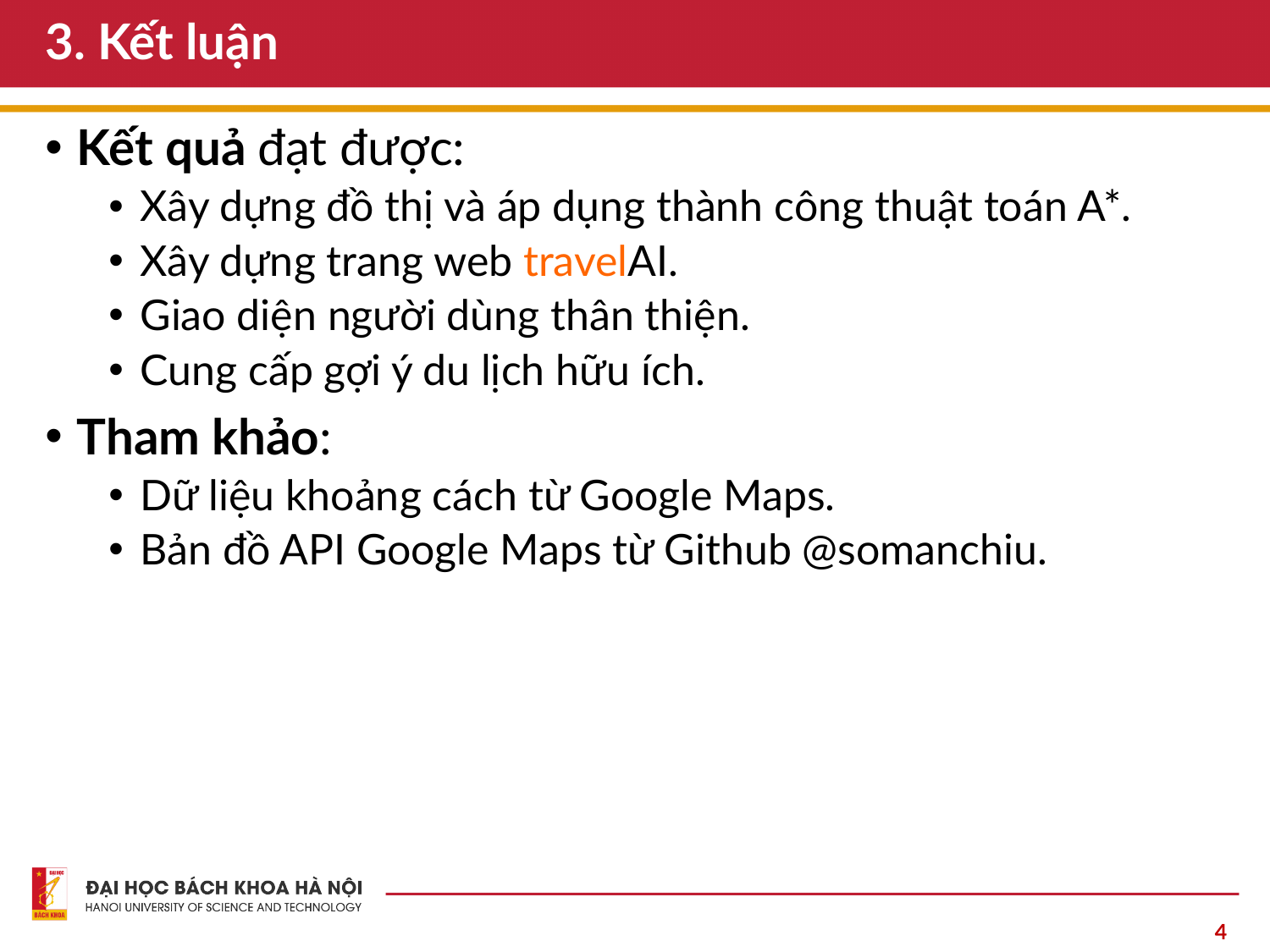

# 3. Kết luận
Kết quả đạt được:
Xây dựng đồ thị và áp dụng thành công thuật toán A*.
Xây dựng trang web travelAI.
Giao diện người dùng thân thiện.
Cung cấp gợi ý du lịch hữu ích.
Tham khảo:
Dữ liệu khoảng cách từ Google Maps.
Bản đồ API Google Maps từ Github @somanchiu.
4